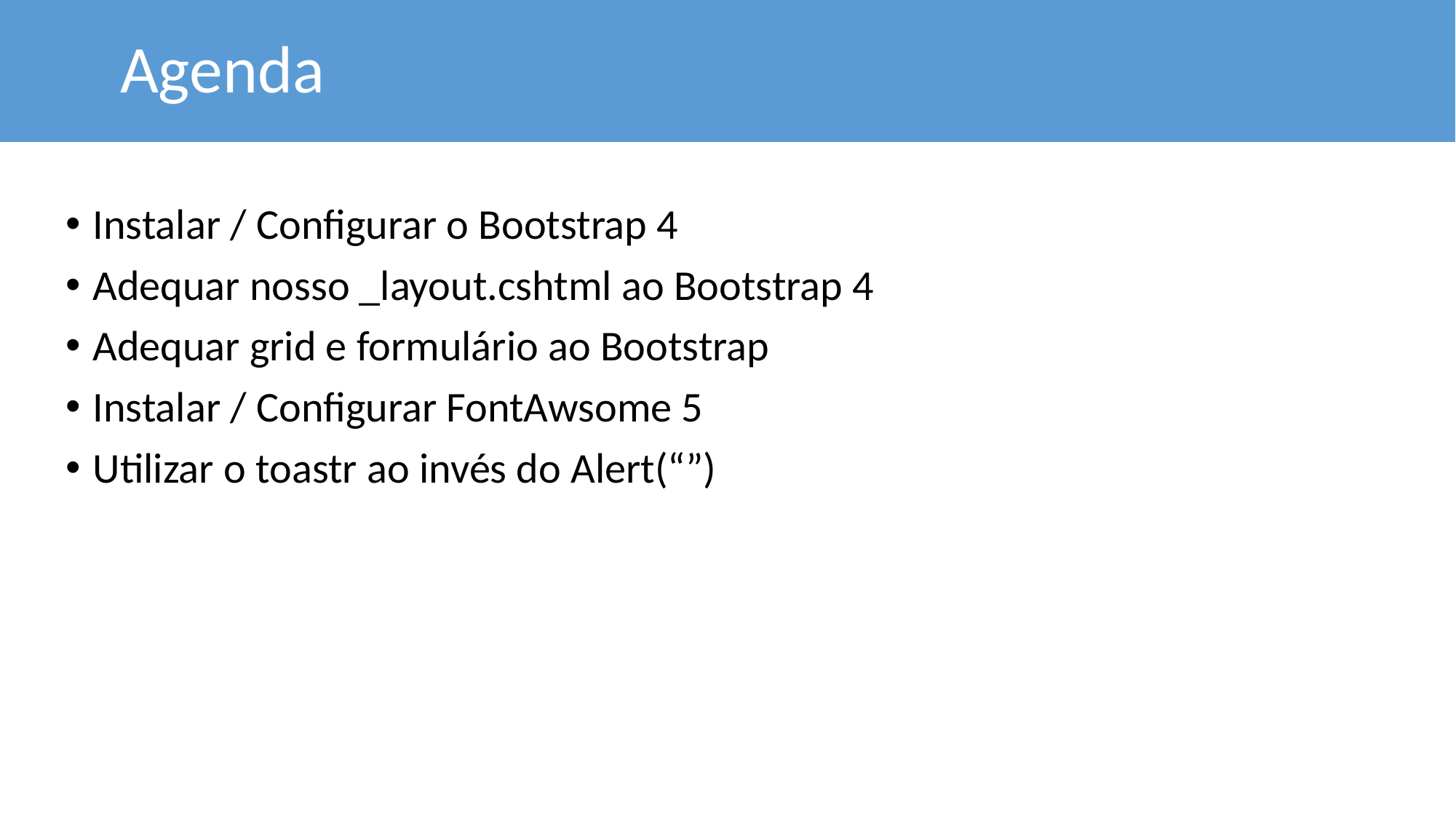

# Agenda
Instalar / Configurar o Bootstrap 4
Adequar nosso _layout.cshtml ao Bootstrap 4
Adequar grid e formulário ao Bootstrap
Instalar / Configurar FontAwsome 5
Utilizar o toastr ao invés do Alert(“”)